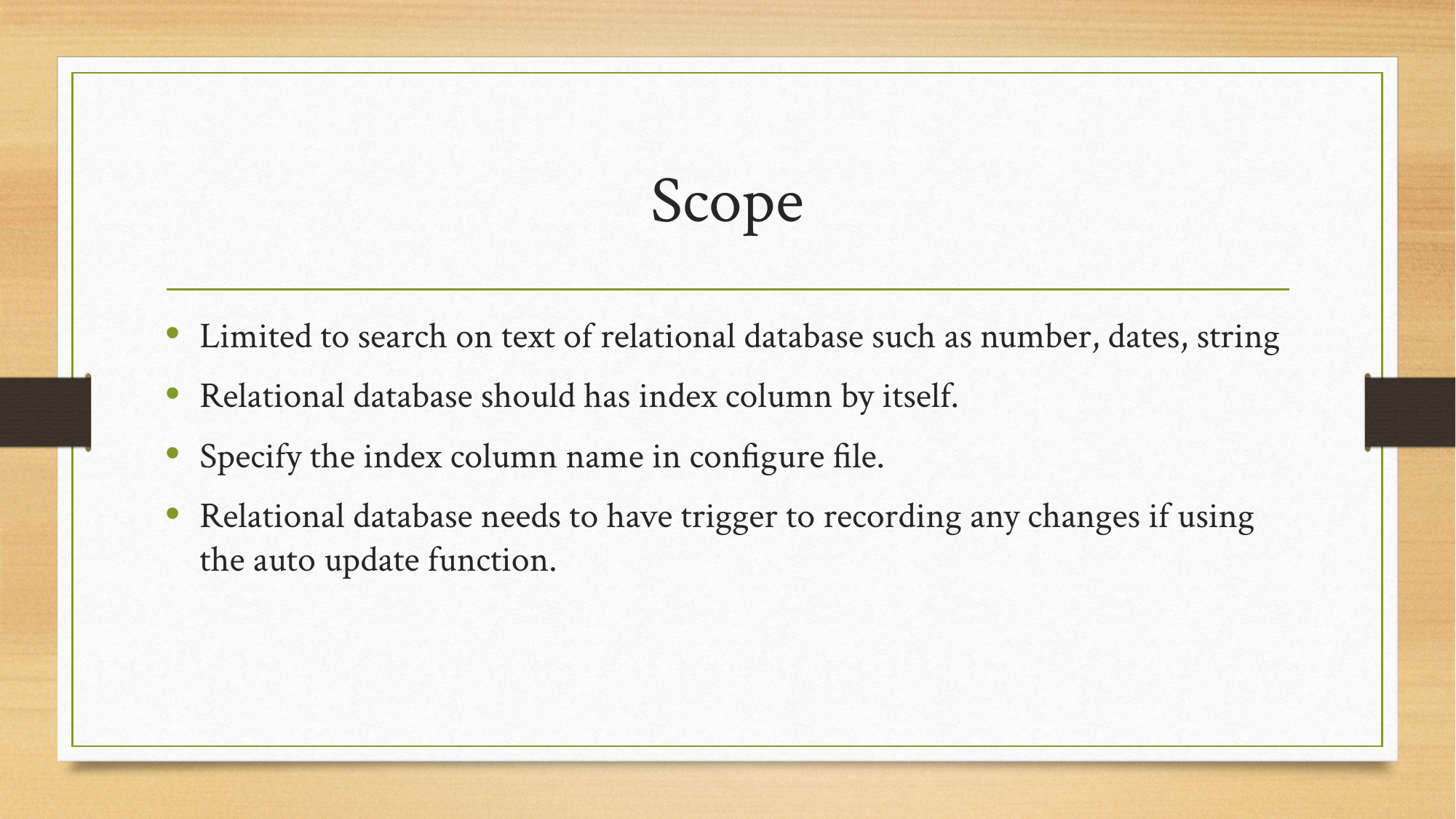

# Scope
Limited to search on text of relational database such as number, dates, string
Relational database should has index column by itself.
Specify the index column name in configure file.
Relational database needs to have trigger to recording any changes if using the auto update function.